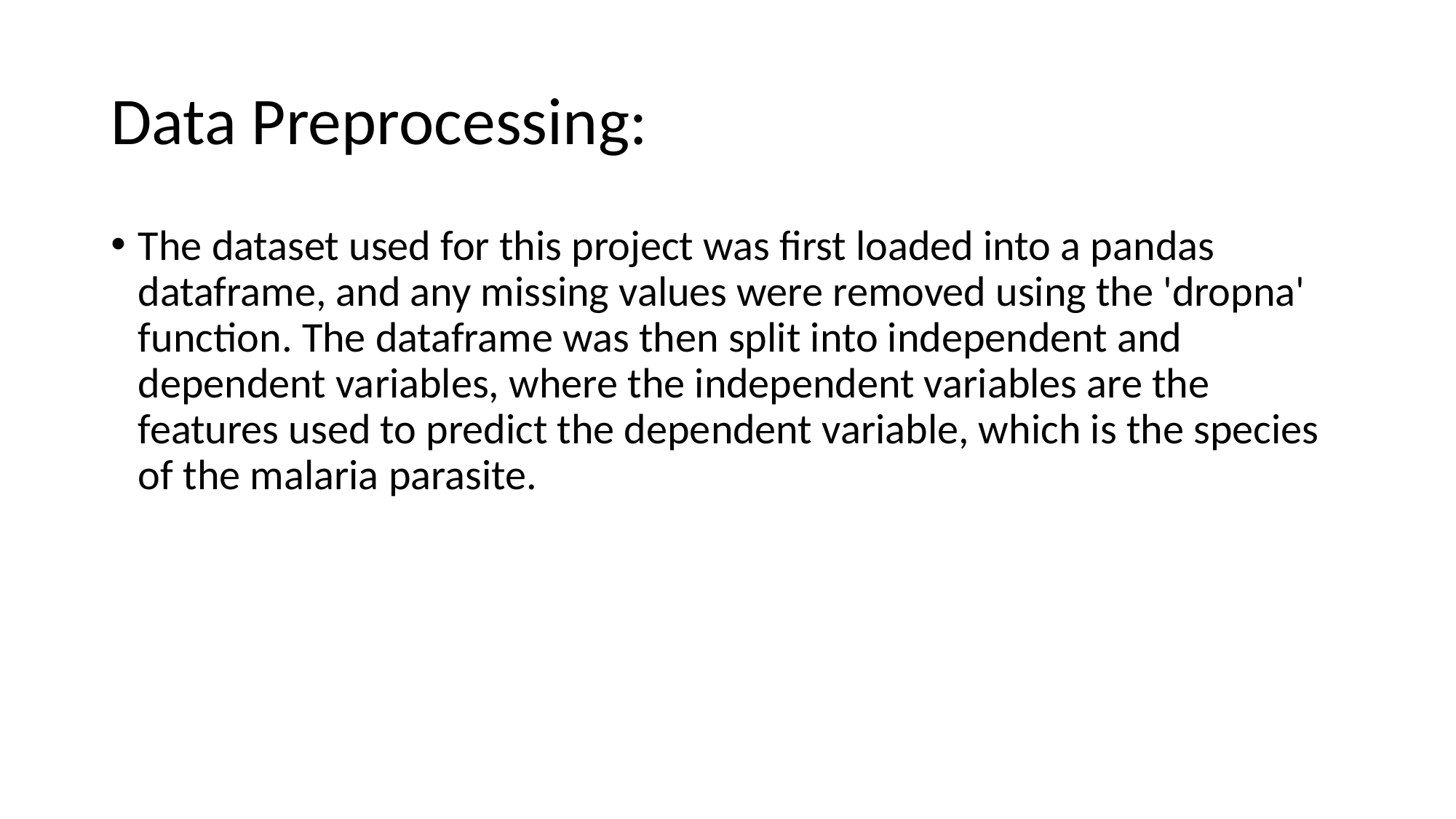

# Data Preprocessing:
The dataset used for this project was first loaded into a pandas dataframe, and any missing values were removed using the 'dropna' function. The dataframe was then split into independent and dependent variables, where the independent variables are the features used to predict the dependent variable, which is the species of the malaria parasite.